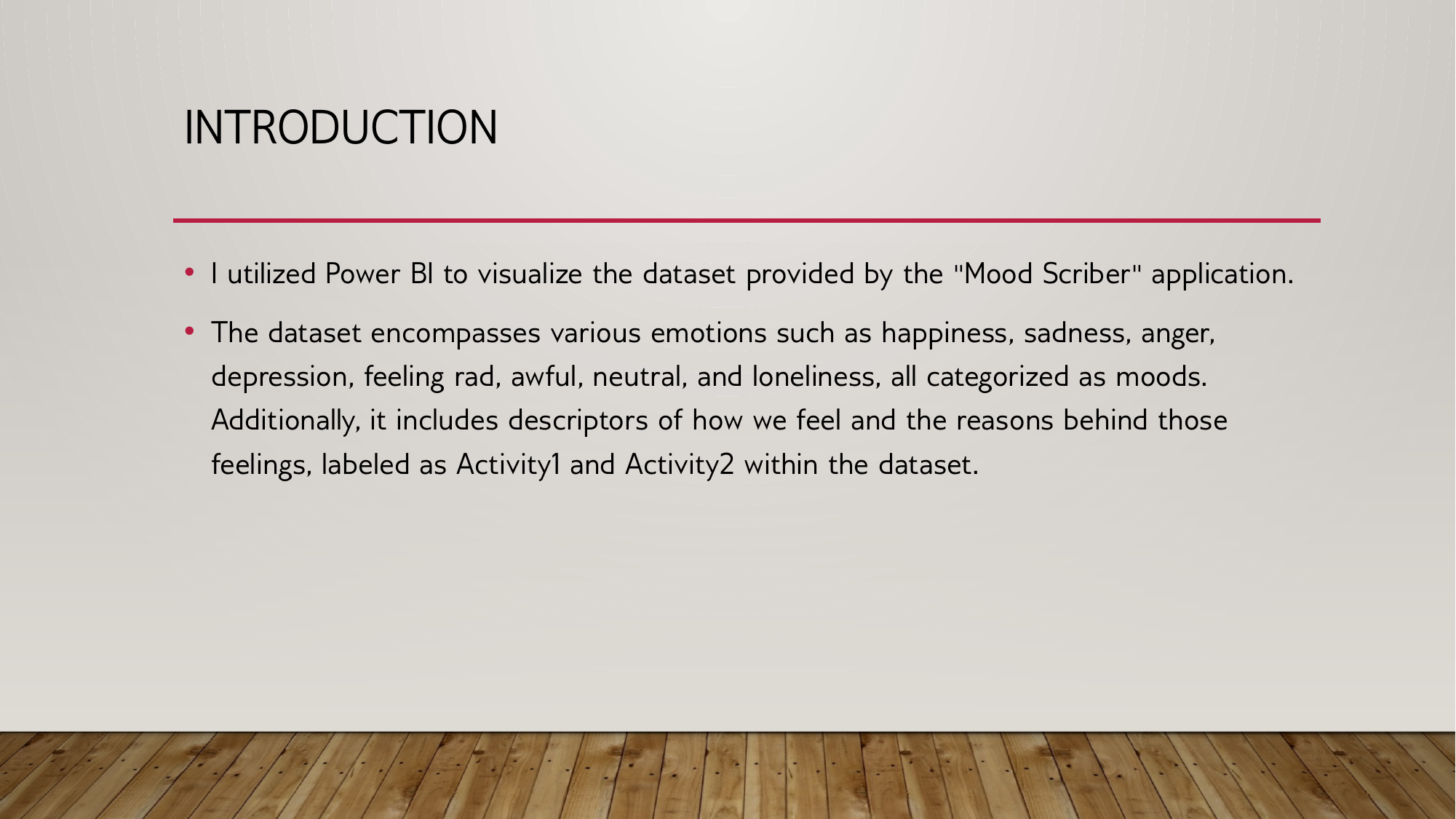

# Introduction
I utilized Power BI to visualize the dataset provided by the "Mood Scriber" application.
The dataset encompasses various emotions such as happiness, sadness, anger, depression, feeling rad, awful, neutral, and loneliness, all categorized as moods. Additionally, it includes descriptors of how we feel and the reasons behind those feelings, labeled as Activity1 and Activity2 within the dataset.